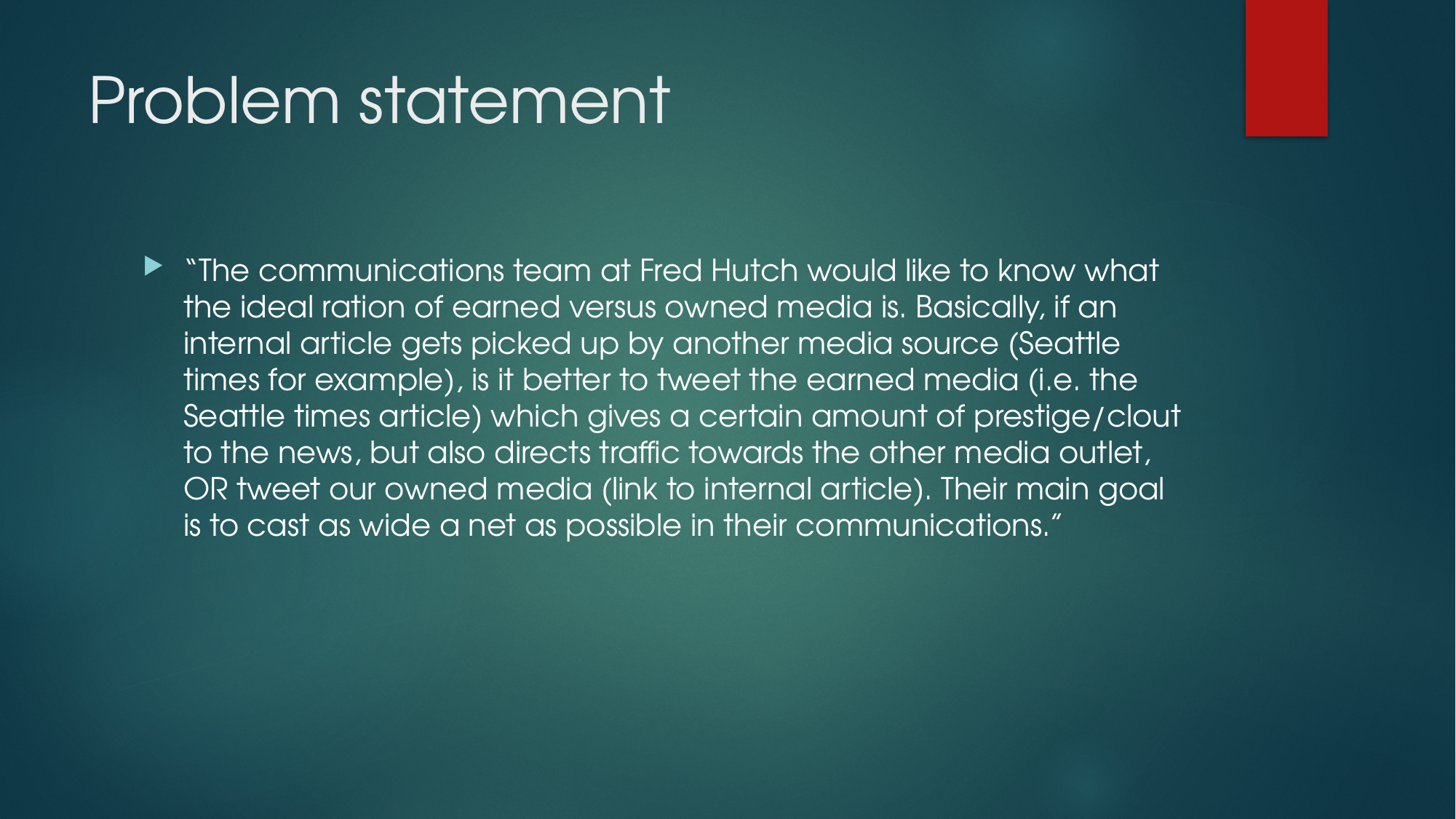

# Problem statement
“The communications team at Fred Hutch would like to know what the ideal ration of earned versus owned media is. Basically, if an internal article gets picked up by another media source (Seattle times for example), is it better to tweet the earned media (i.e. the Seattle times article) which gives a certain amount of prestige/clout to the news, but also directs traffic towards the other media outlet, OR tweet our owned media (link to internal article). Their main goal is to cast as wide a net as possible in their communications.”